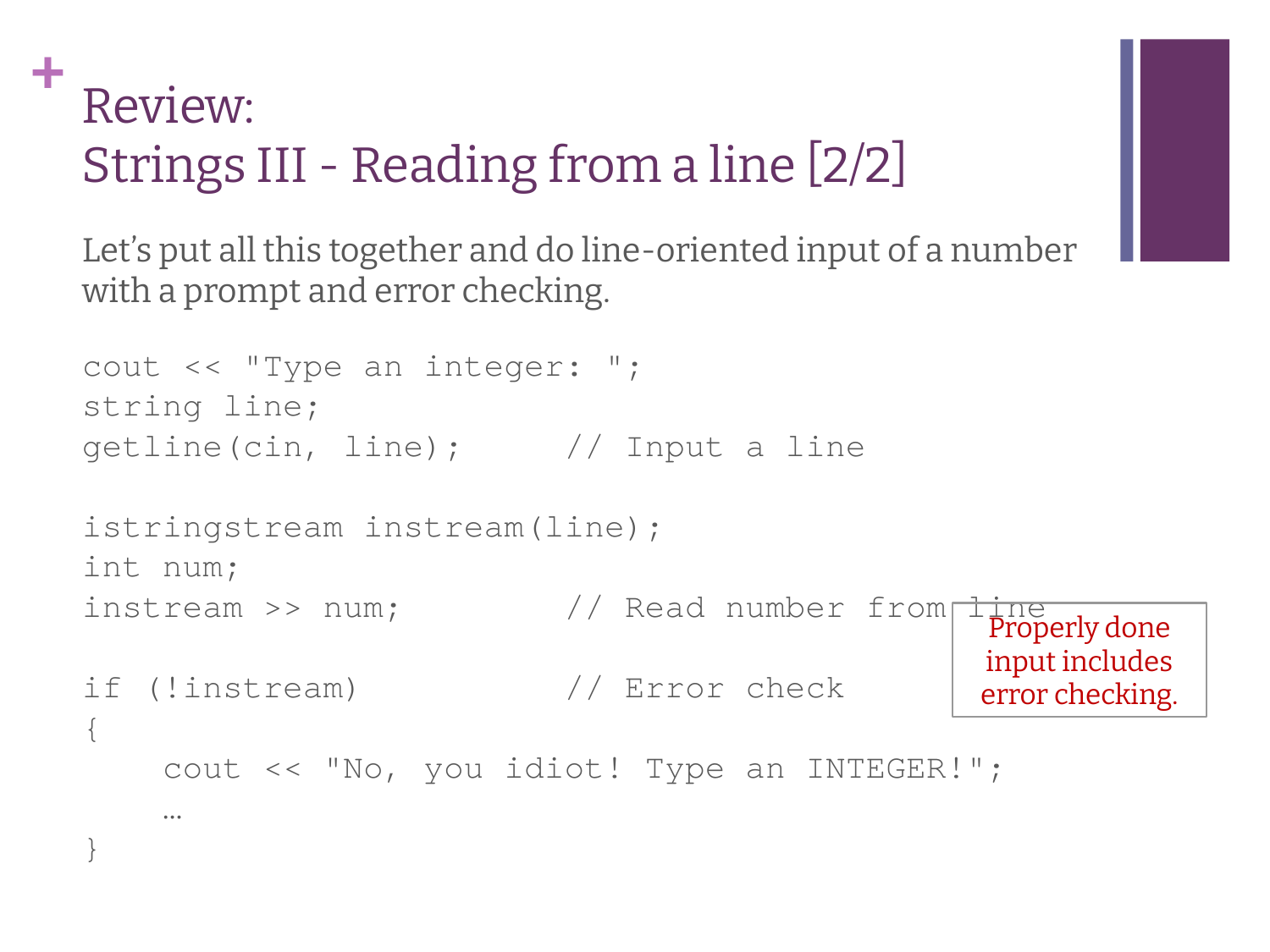

# Review: Strings III - Reading from a line [2/2]
Let’s put all this together and do line-oriented input of a number with a prompt and error checking.
cout << "Type an integer: ";
string line;
getline(cin, line);     // Input a line
istringstream instream(line);
int num;
instream >> num;        // Read number from line
if (!instream)          // Error check
{
    cout << "No, you idiot! Type an INTEGER!";
    …
}
Properly done input includes error checking.